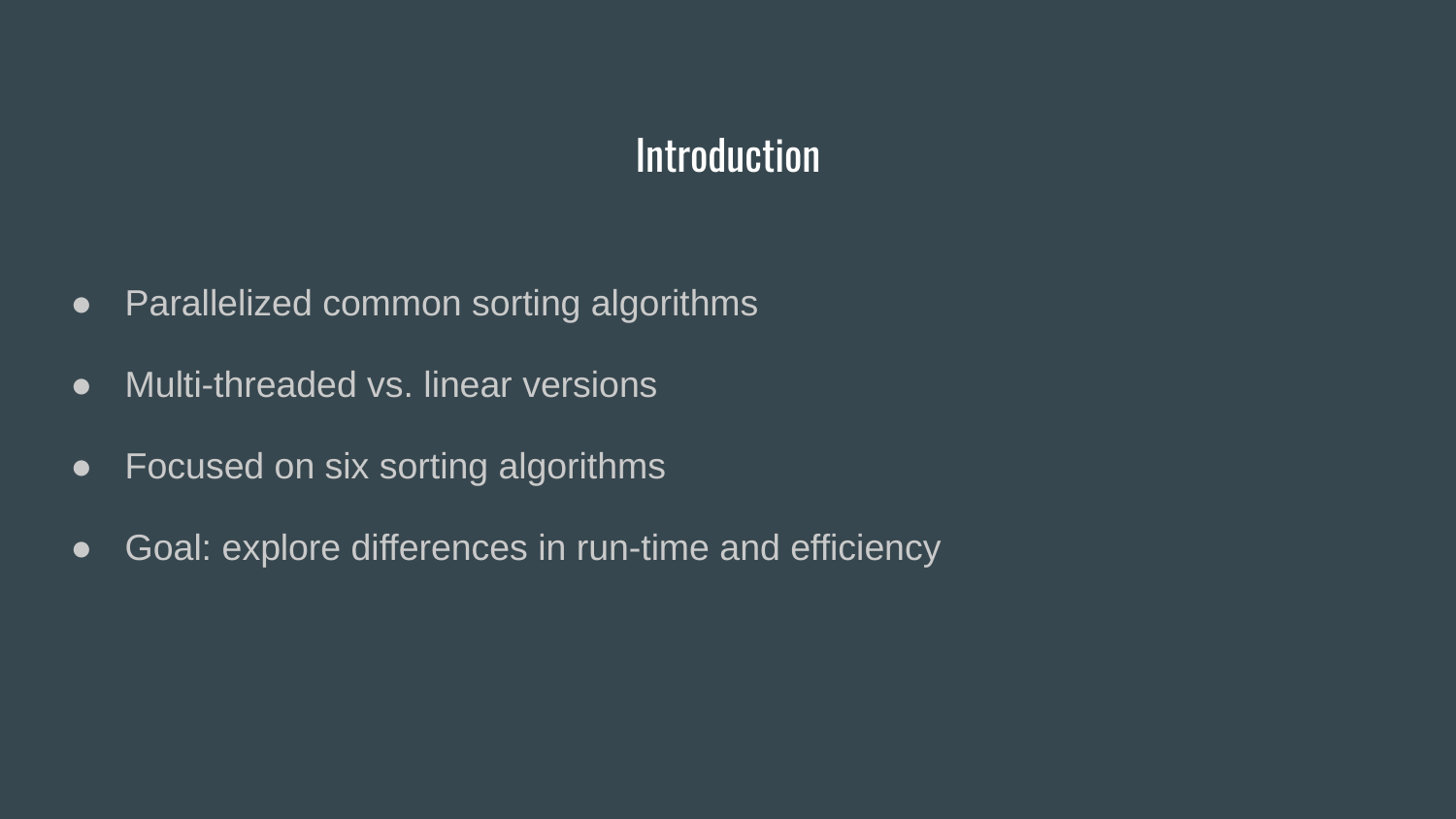

# Introduction
Parallelized common sorting algorithms
Multi-threaded vs. linear versions
Focused on six sorting algorithms
Goal: explore differences in run-time and efficiency